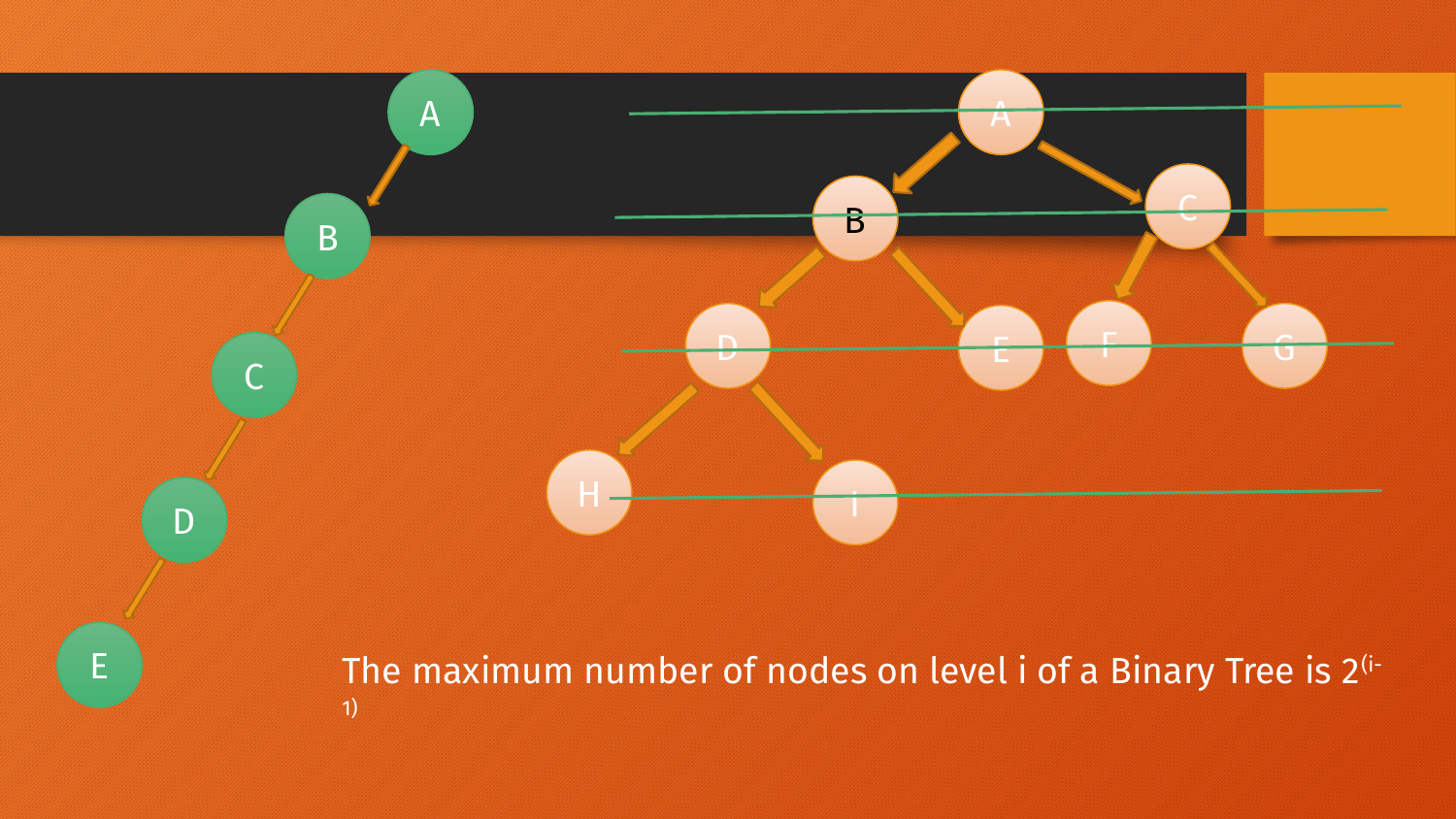

A
A

C
B
B

F
D
G
E
C

H
I
D

E
The maximum number of nodes on level i of a Binary Tree is 2(i-1)